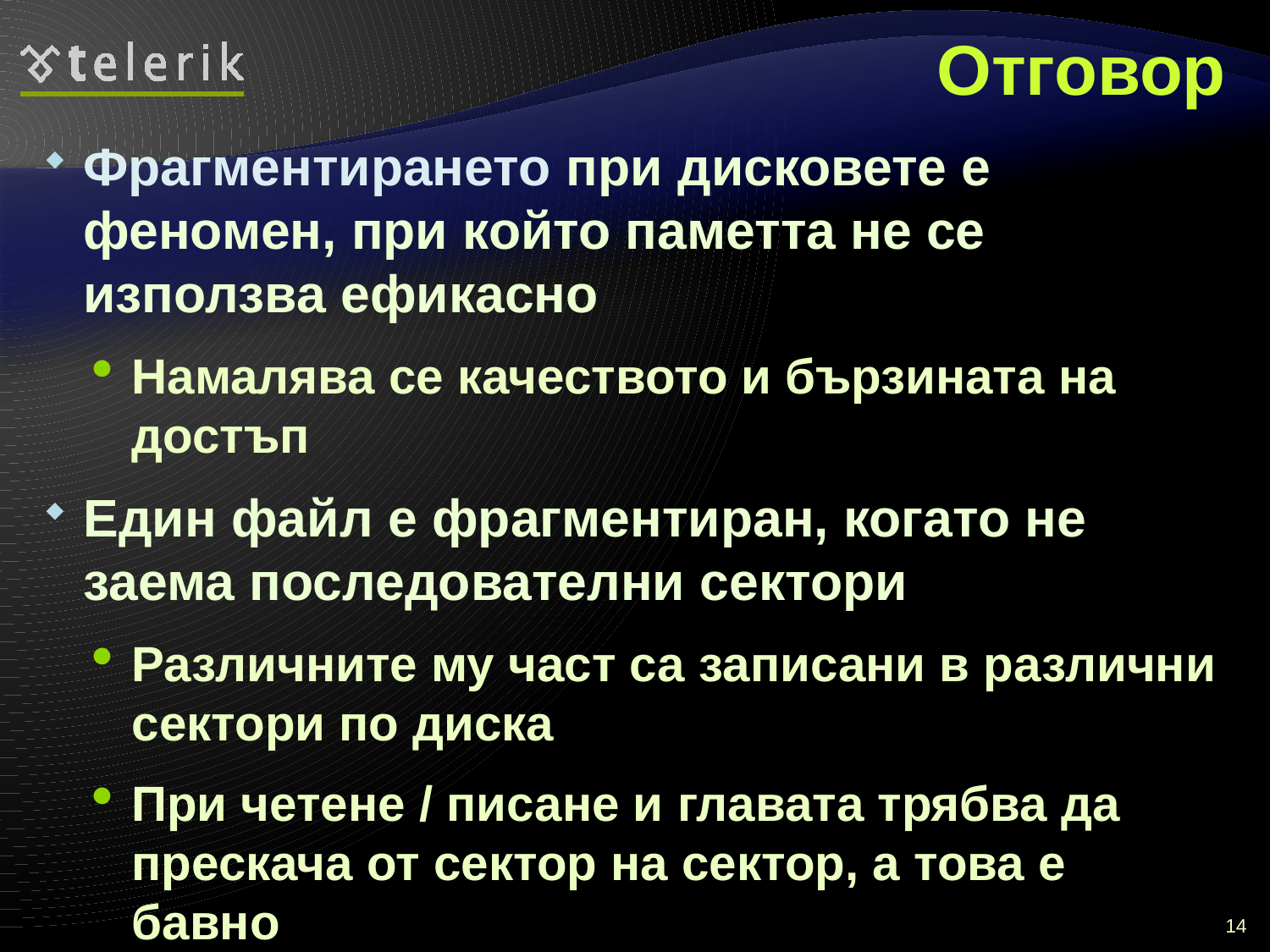

# Отговор
Фрагментирането при дисковете е феномен, при който паметта не се използва ефикасно
Намалява се качеството и бързината на достъп
Един файл е фрагментиран, когато не заема последователни сектори
Различните му част са записани в различни сектори по диска
При четене / писане и главата трябва да прескача от сектор на сектор, а това е бавно
Информация:
http://en.wikipedia.org/wiki/Fragmentation_(computer)
14